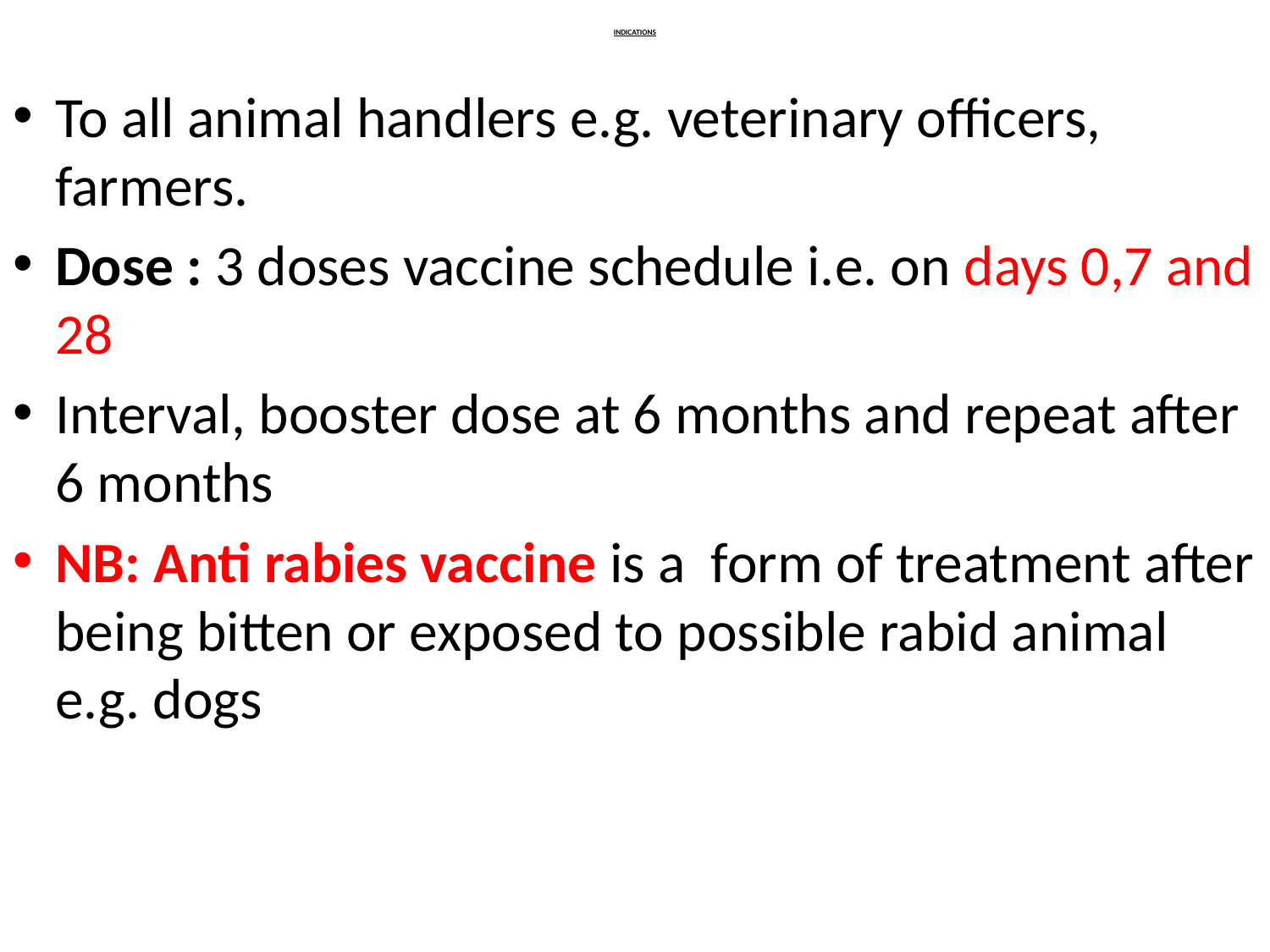

# INDICATIONS
To all animal handlers e.g. veterinary officers, farmers.
Dose : 3 doses vaccine schedule i.e. on days 0,7 and 28
Interval, booster dose at 6 months and repeat after 6 months
NB: Anti rabies vaccine is a  form of treatment after being bitten or exposed to possible rabid animal e.g. dogs